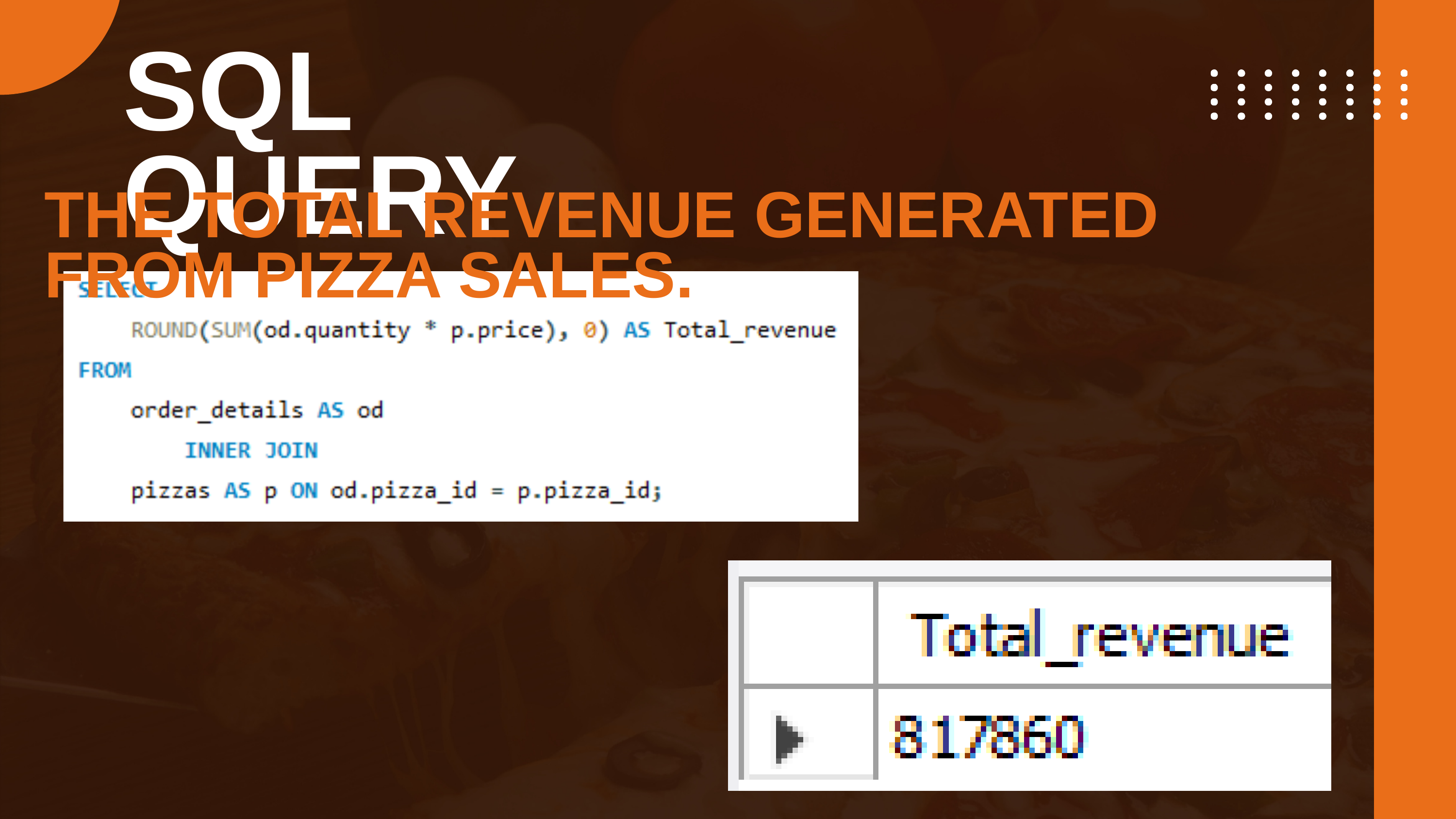

SQL QUERY

THE TOTAL REVENUE GENERATED FROM PIZZA SALES.